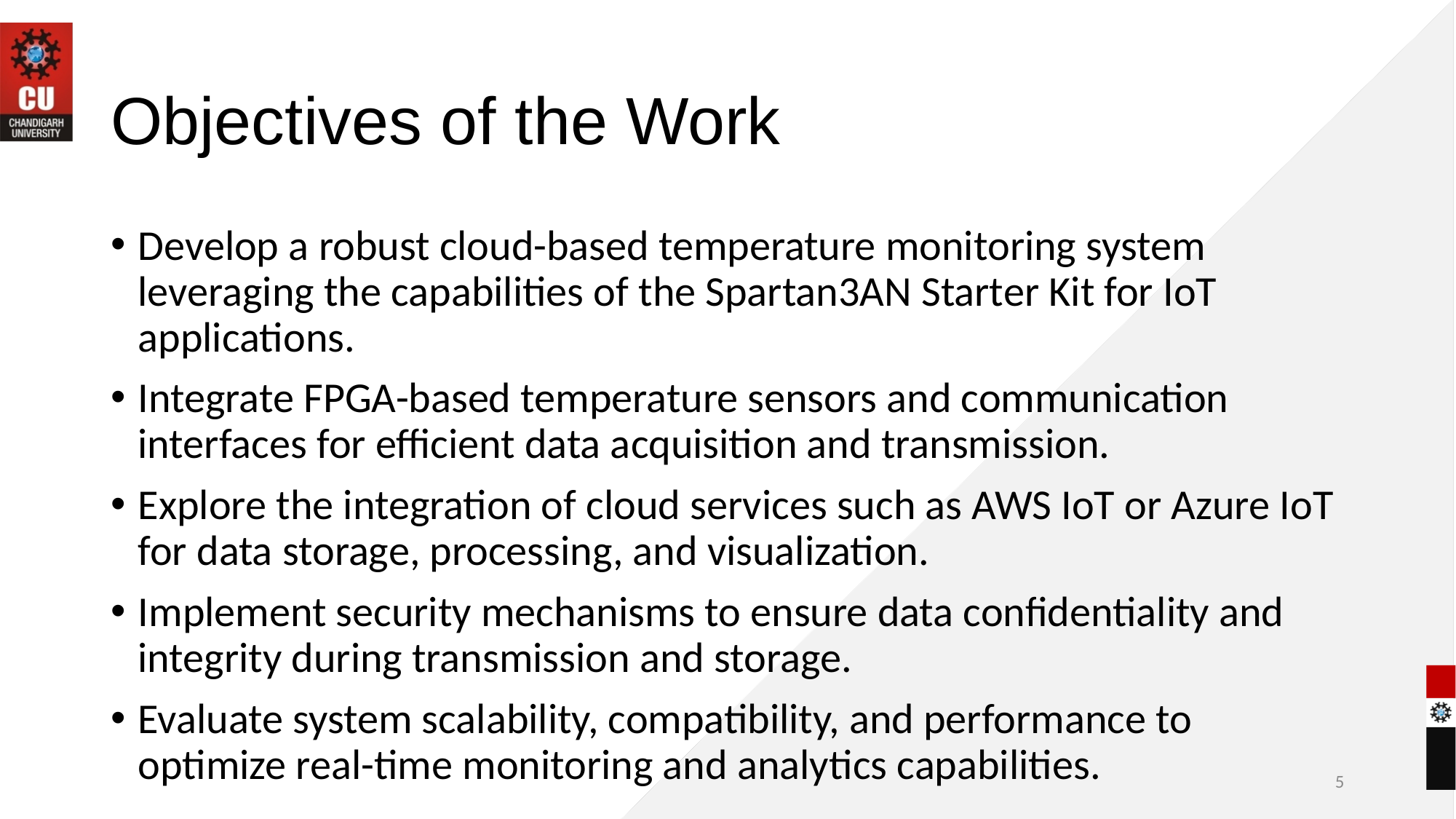

# Objectives of the Work
Develop a robust cloud-based temperature monitoring system leveraging the capabilities of the Spartan3AN Starter Kit for IoT applications.
Integrate FPGA-based temperature sensors and communication interfaces for efficient data acquisition and transmission.
Explore the integration of cloud services such as AWS IoT or Azure IoT for data storage, processing, and visualization.
Implement security mechanisms to ensure data confidentiality and integrity during transmission and storage.
Evaluate system scalability, compatibility, and performance to optimize real-time monitoring and analytics capabilities.
5